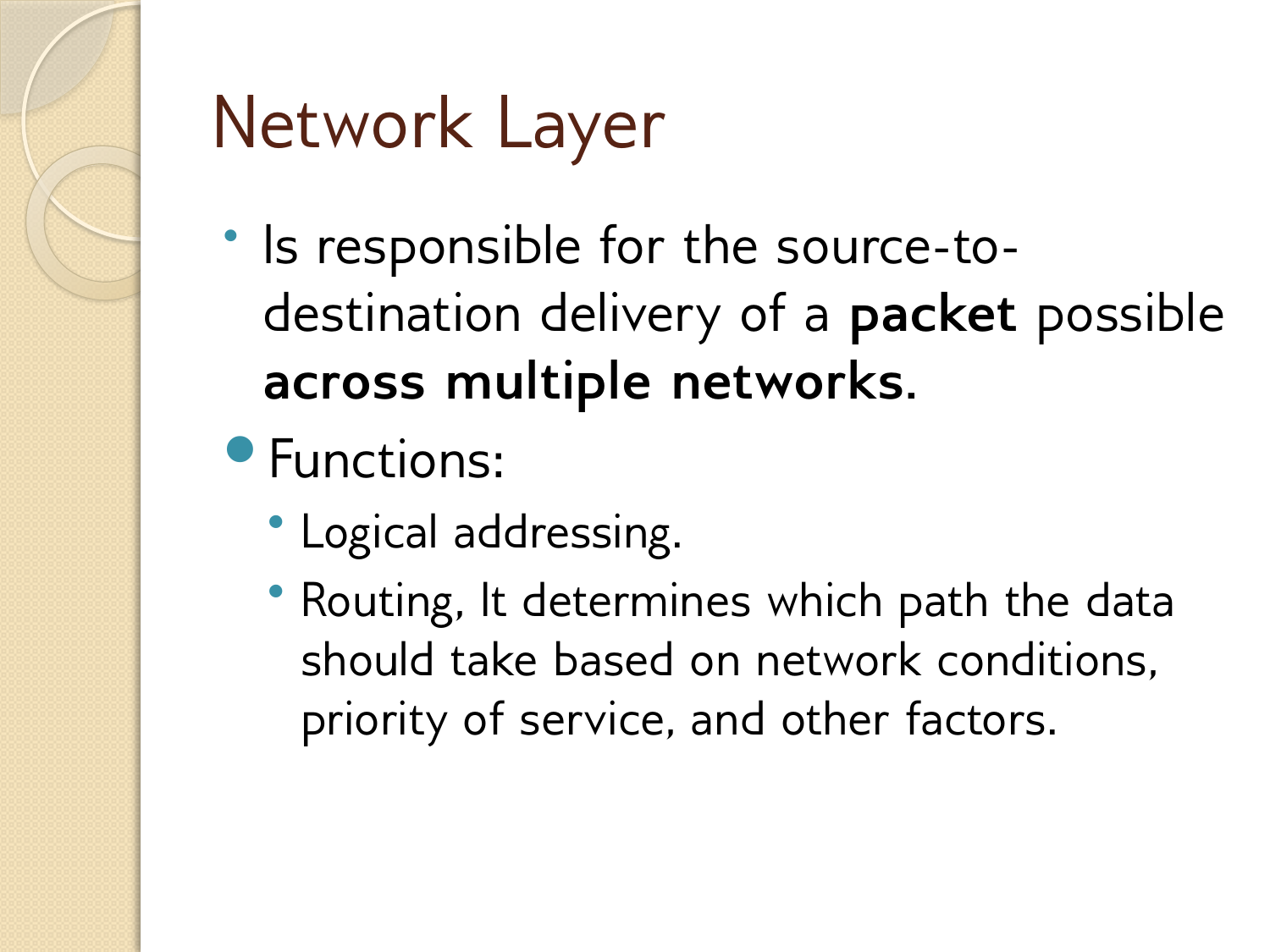

# Network Layer
Is responsible for the source-to-destination delivery of a packet possible across multiple networks.
Functions:
Logical addressing.
Routing, It determines which path the data should take based on network conditions, priority of service, and other factors.